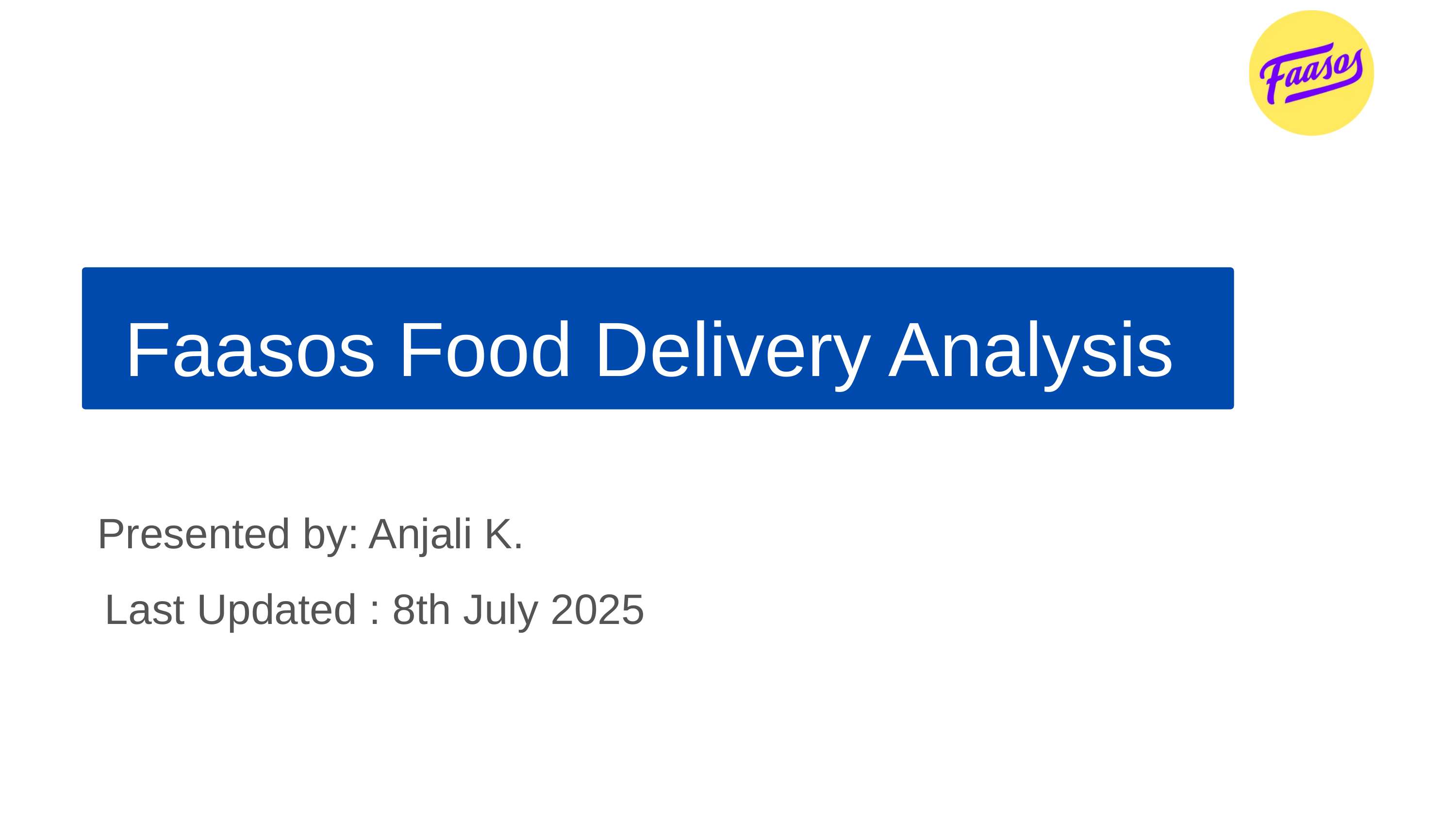

Faasos Food Delivery Analysis
Presented by: Anjali K.
Last Updated : 8th July 2025